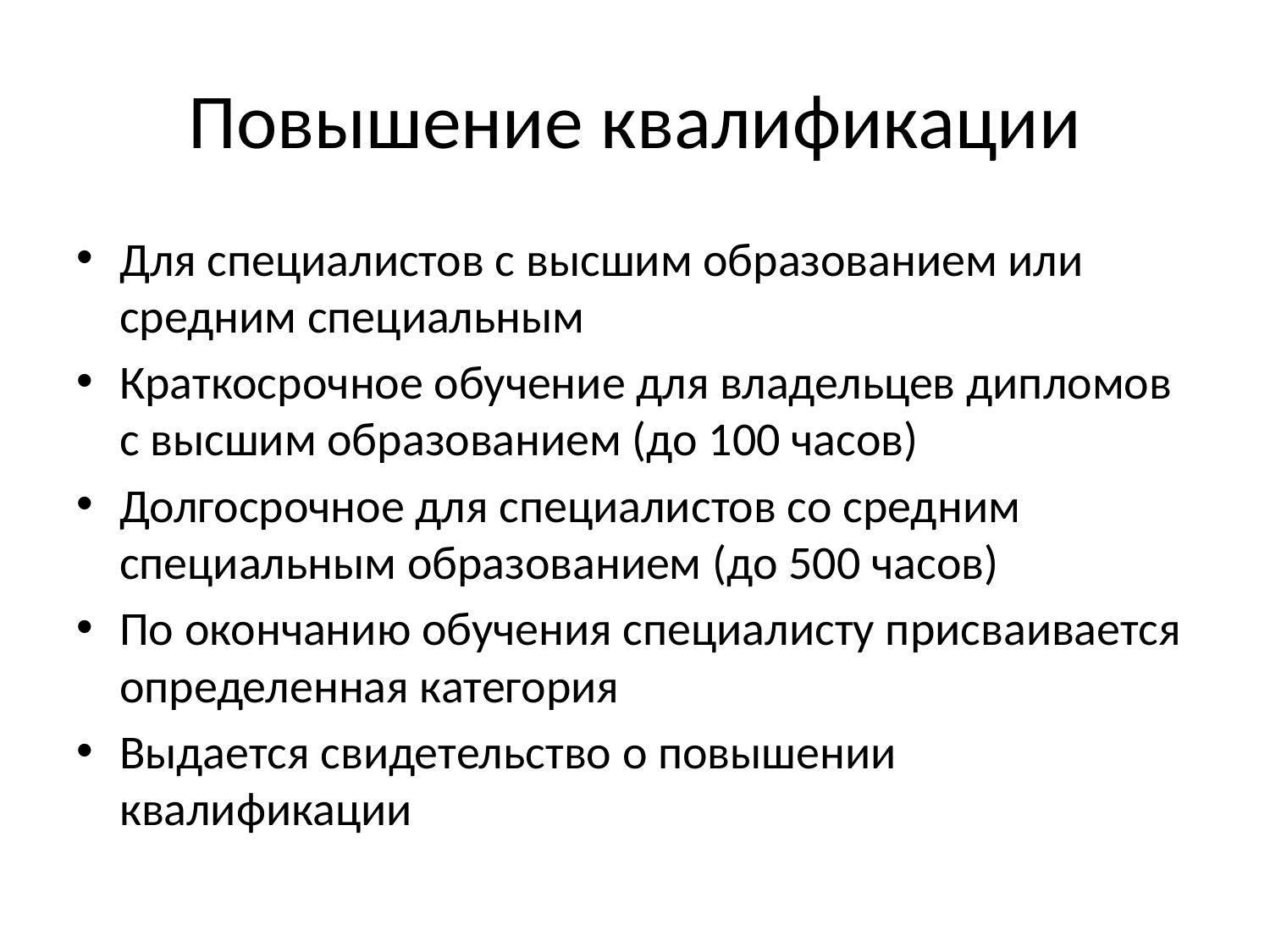

# Повышение квалификации
Для специалистов с высшим образованием или средним специальным
Краткосрочное обучение для владельцев дипломов с высшим образованием (до 100 часов)
Долгосрочное для специалистов со средним специальным образованием (до 500 часов)
По окончанию обучения специалисту присваивается определенная категория
Выдается свидетельство о повышении квалификации